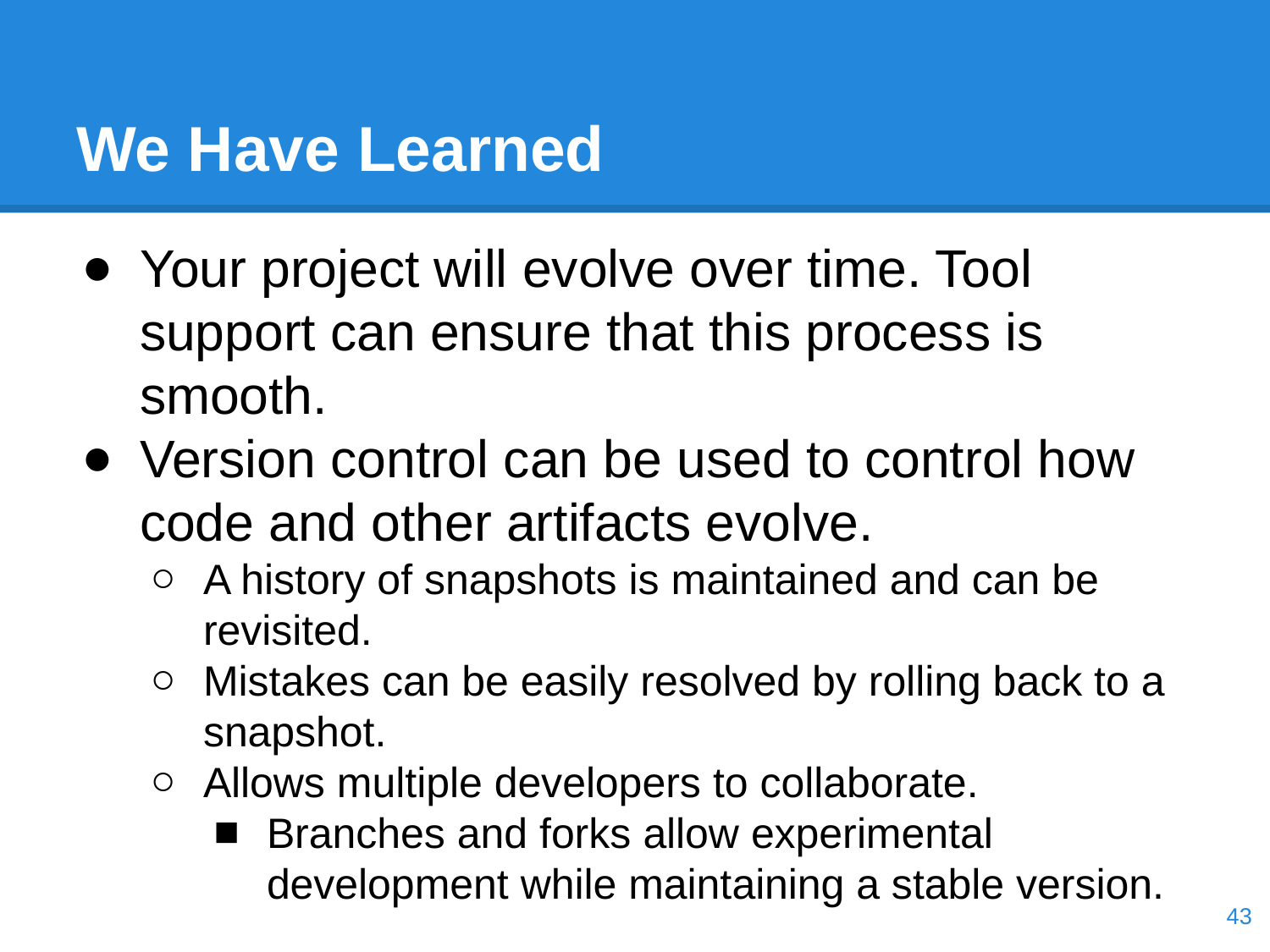

# We Have Learned
Your project will evolve over time. Tool support can ensure that this process is smooth.
Version control can be used to control how code and other artifacts evolve.
A history of snapshots is maintained and can be revisited.
Mistakes can be easily resolved by rolling back to a snapshot.
Allows multiple developers to collaborate.
Branches and forks allow experimental development while maintaining a stable version.
43